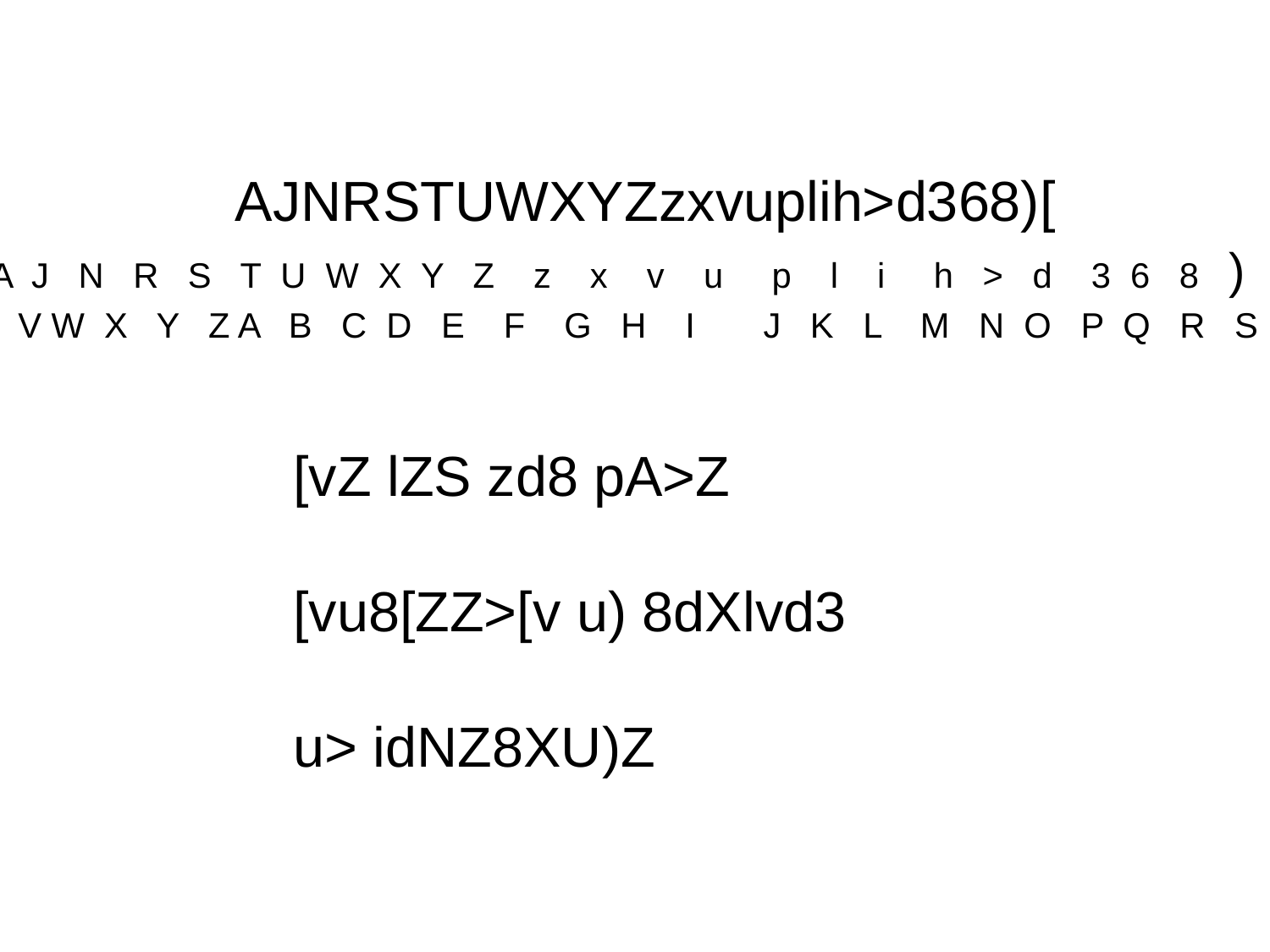

AJNRSTUWXYZzxvuplih>d368)[
A  J   N   R   S   T  U  W  X  Y   Z    z    x    v    u     p    l    i     h   >   d    3  6   8   )  [
U  V W  X   Y   Z A   B   C  D   E    F    G   H    I       J   K   L    M   N  O   P  Q   R   S   T
[vZ lZS zd8 pA>Z

[vu8[ZZ>[v u) 8dXlvd3

u> idNZ8XU)Z